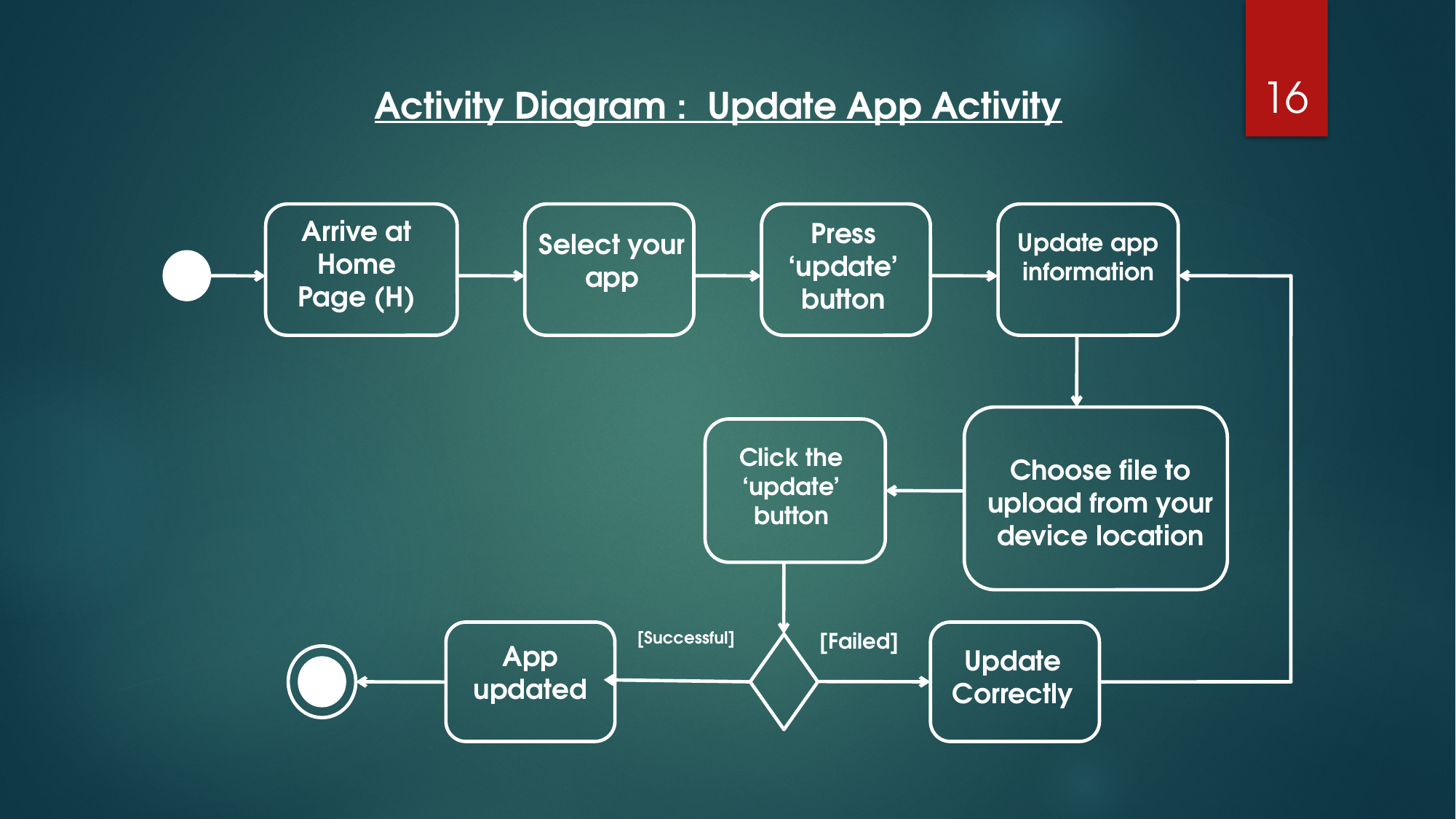

16
Activity Diagram :  Update App Activity

Arrive at Home Page (H)
Press ‘update’ button
Select your app
Update app information

Click the ‘update’ button
Choose file to upload from your device location

[Successful]
[Failed]

App updated

Update Correctly